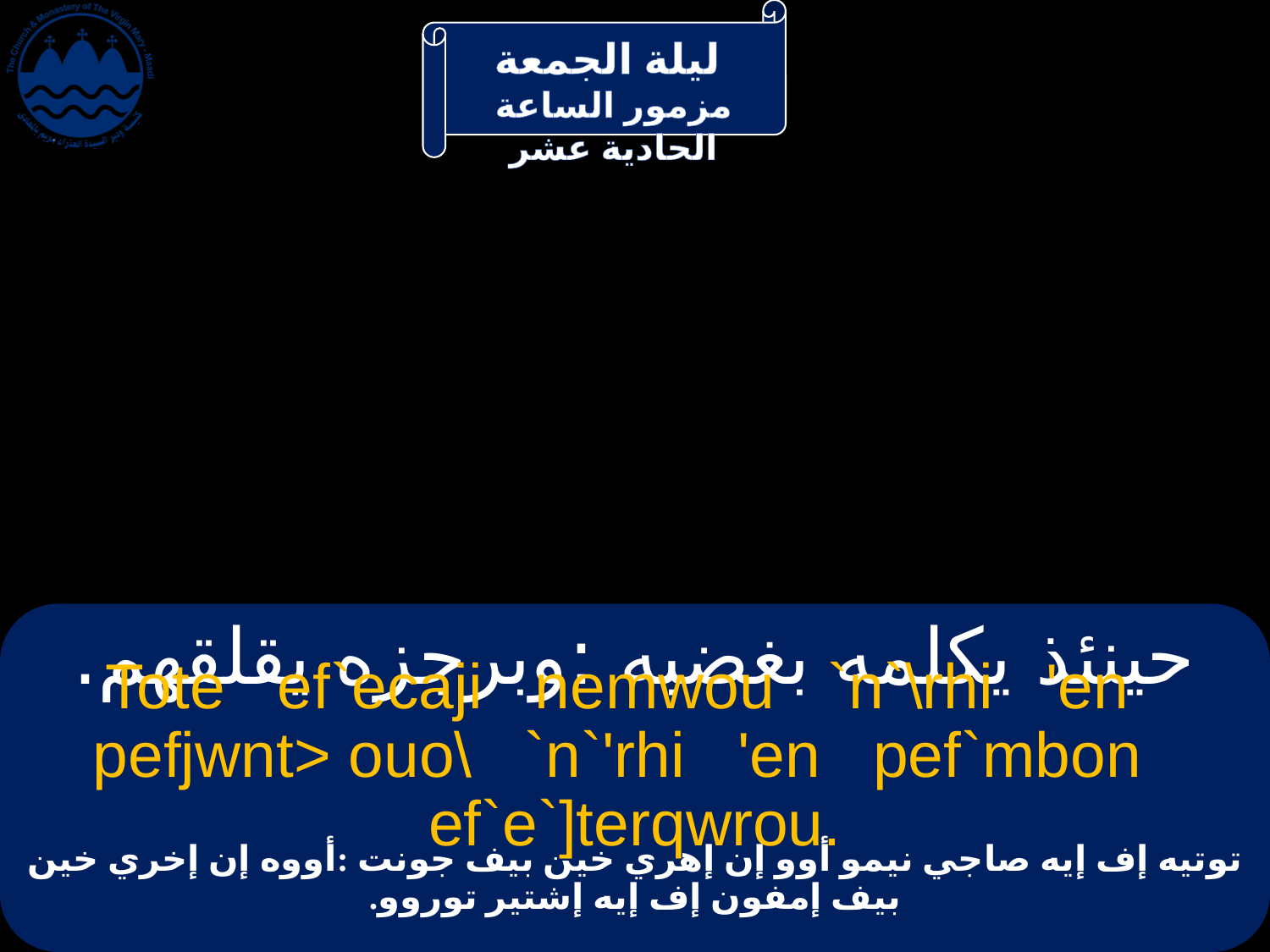

# حينئذ يكلمه بغضبه :وبرجزه يقلقهم.
Tote   ef`ecaji   nemwou   `n`\rhi   'en   pefjwnt> ouo\   `n`'rhi   'en   pef`mbon   ef`e`]terqwrou.
توتيه إف إيه صاجي نيمو أوو إن إهري خين بيف جونت :أووه إن إخري خين بيف إمفون إف إيه إشتير توروو.